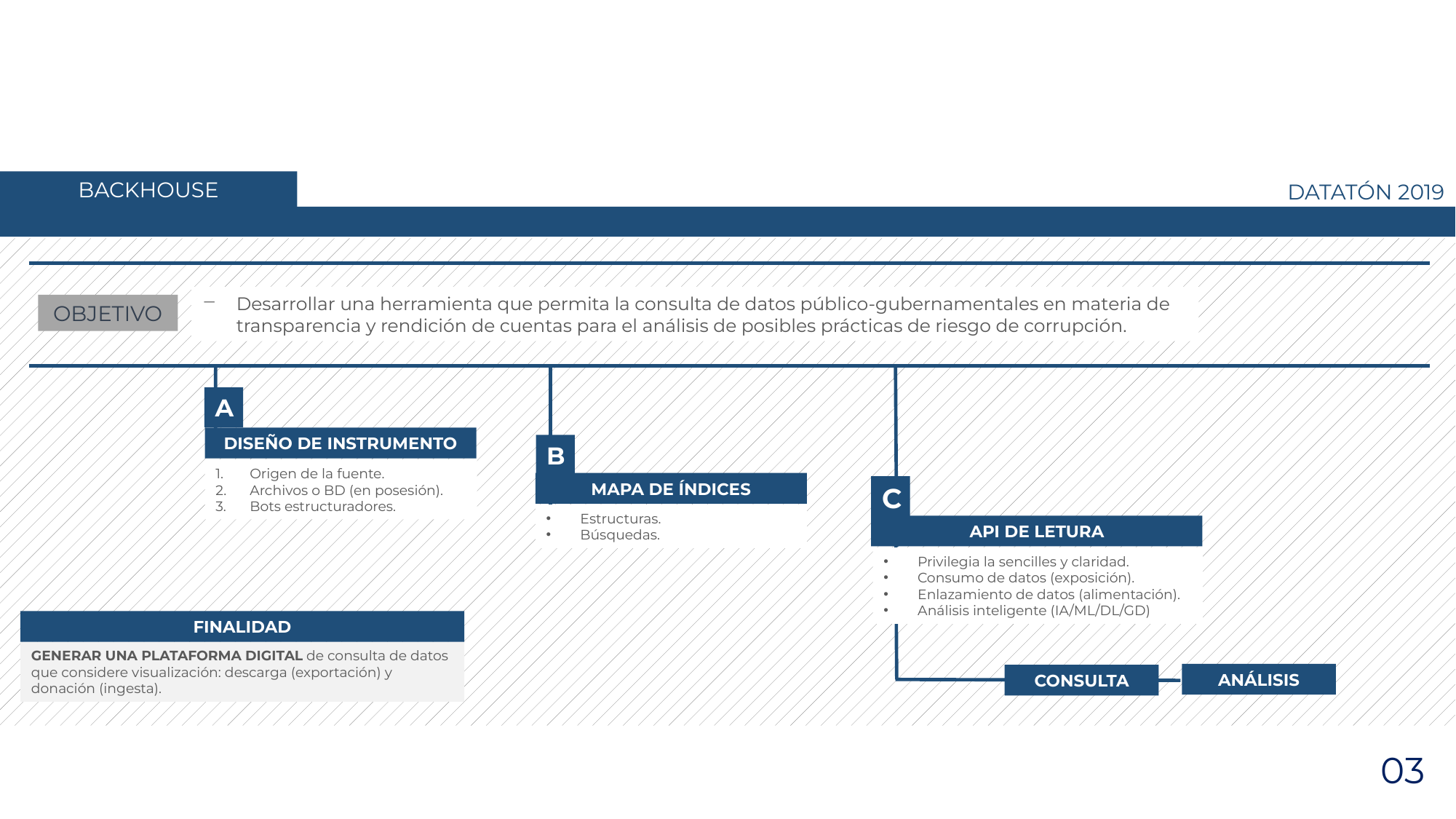

BACKHOUSE
DATATÓN 2019

Desarrollar una herramienta que permita la consulta de datos público-gubernamentales en materia de transparencia y rendición de cuentas para el análisis de posibles prácticas de riesgo de corrupción.
OBJETIVO
A
DISEÑO DE INSTRUMENTO
B
Origen de la fuente.
Archivos o BD (en posesión).
Bots estructuradores.
MAPA DE ÍNDICES
C
Estructuras.
Búsquedas.
API DE LETURA
Privilegia la sencilles y claridad.
Consumo de datos (exposición).
Enlazamiento de datos (alimentación).
Análisis inteligente (IA/ML/DL/GD)
FINALIDAD
GENERAR UNA PLATAFORMA DIGITAL de consulta de datos que considere visualización: descarga (exportación) y donación (ingesta).
ANÁLISIS
CONSULTA
03